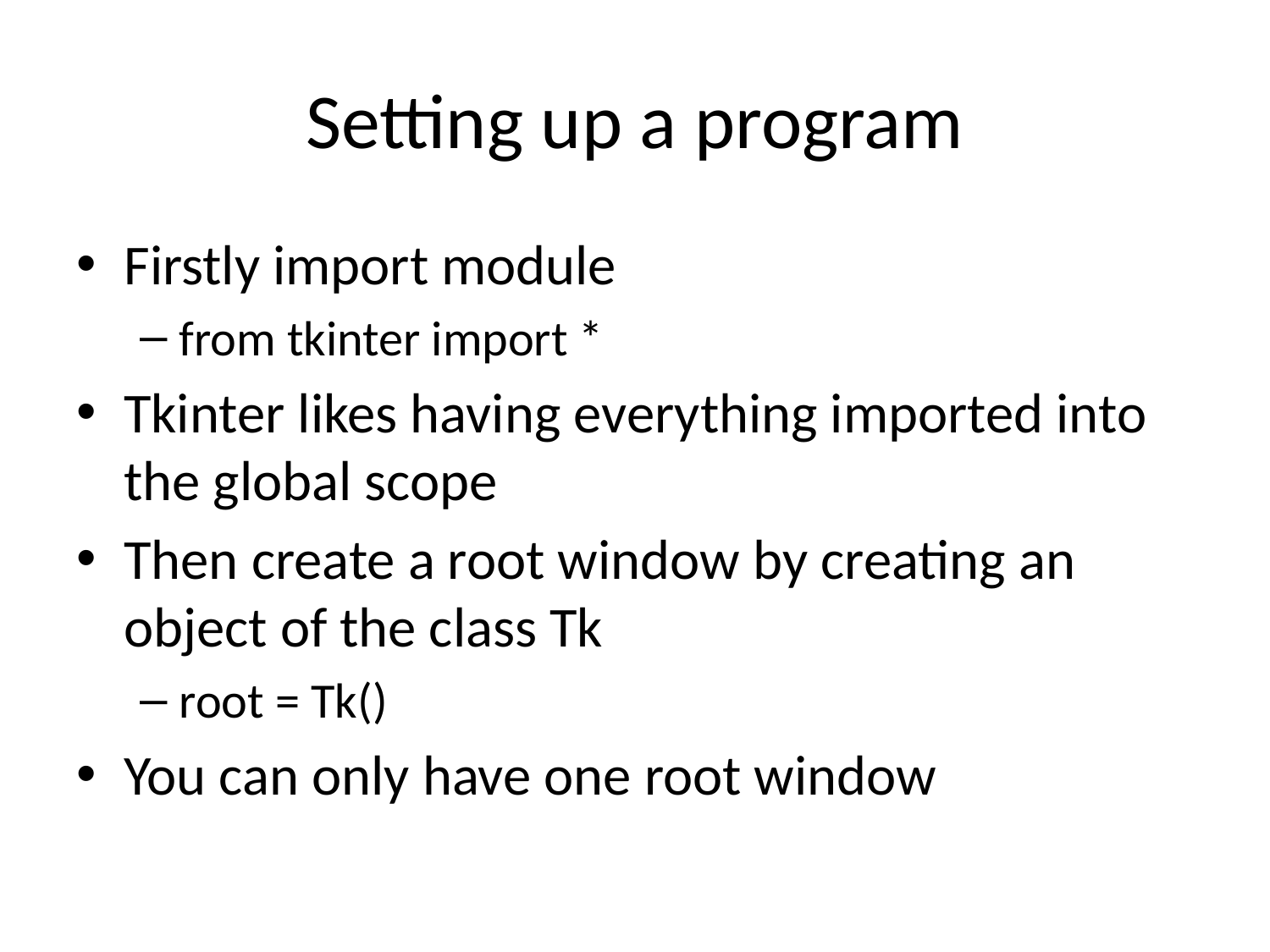

# Setting up a program
Firstly import module
from tkinter import *
Tkinter likes having everything imported into the global scope
Then create a root window by creating an object of the class Tk
root = Tk()
You can only have one root window